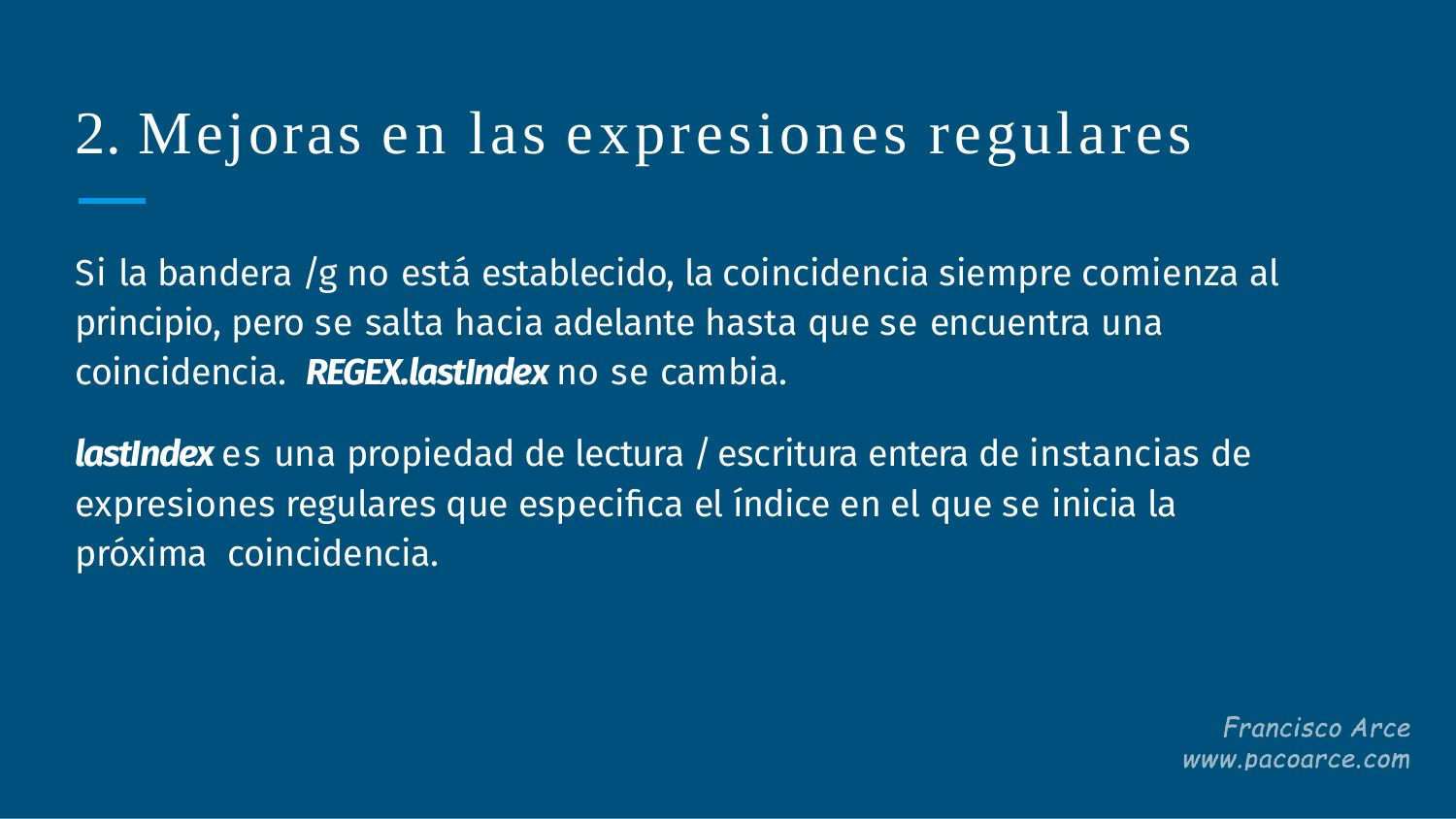

# 2. Mejoras en las expresiones regulares

Si la bandera /g no está establecido, la coincidencia siempre comienza al  principio, pero se salta hacia adelante hasta que se encuentra una coincidencia.  REGEX.lastIndex no se cambia.
lastIndex es una propiedad de lectura / escritura entera de instancias de  expresiones regulares que especiﬁca el índice en el que se inicia la próxima  coincidencia.